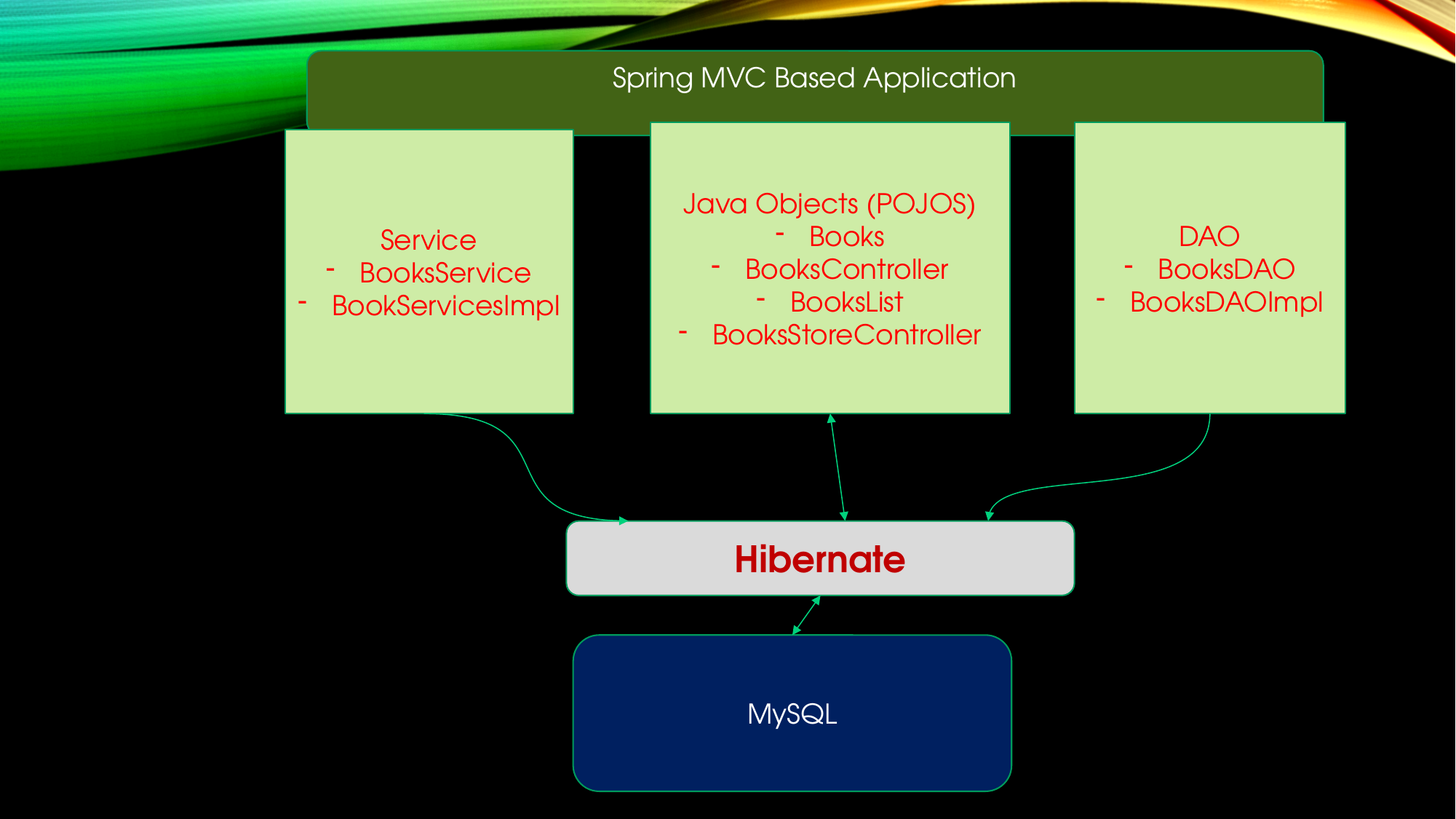

Spring MVC Based Application
Java Objects (POJOS)
Books
BooksController
BooksList
BooksStoreController
DAO
BooksDAO
BooksDAOImpl
Service
BooksService
BookServicesImpl
Hibernate
MySQL